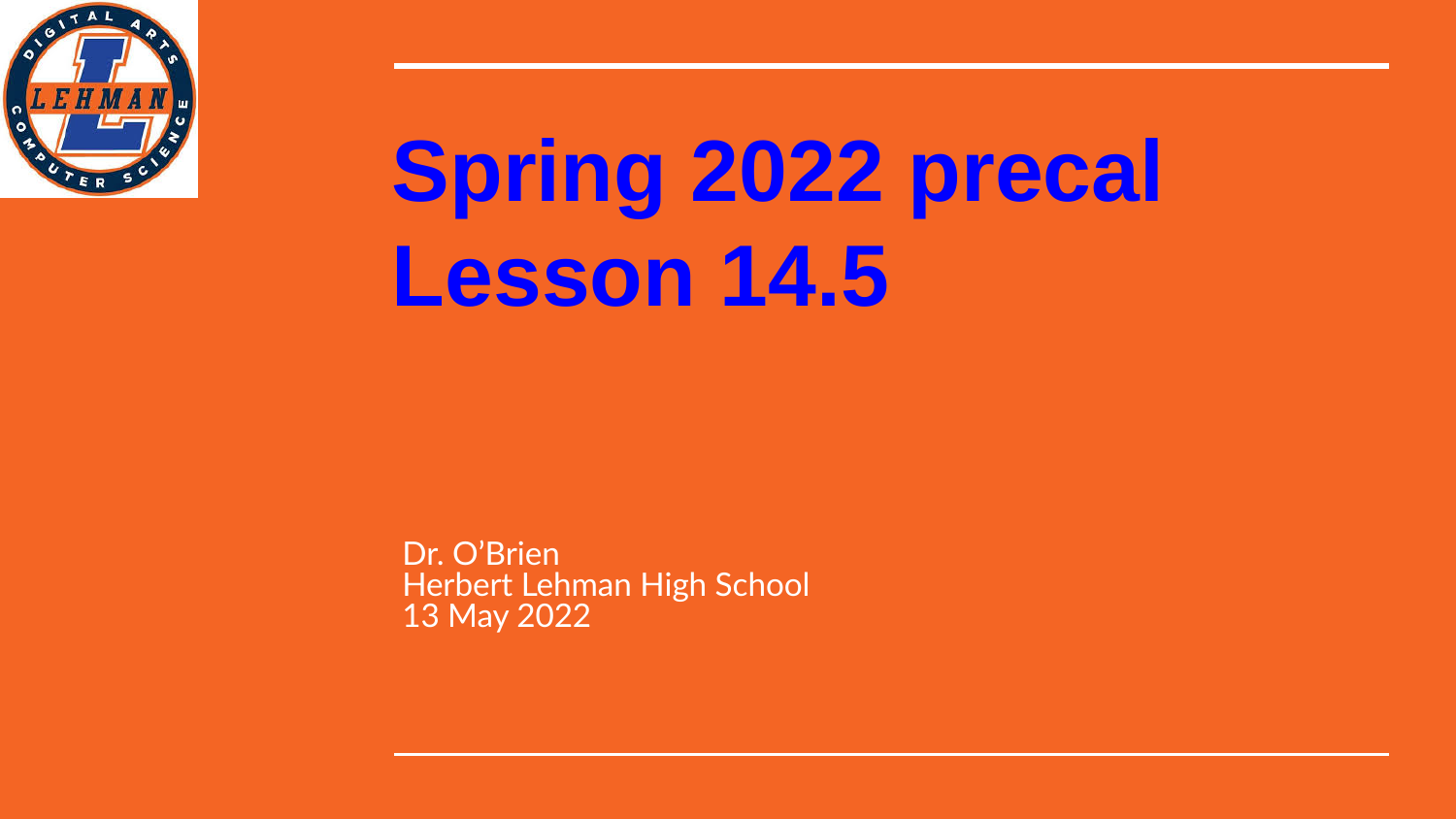

# Spring 2022 precal
Lesson 14.5
Dr. O’Brien
Herbert Lehman High School
13 May 2022